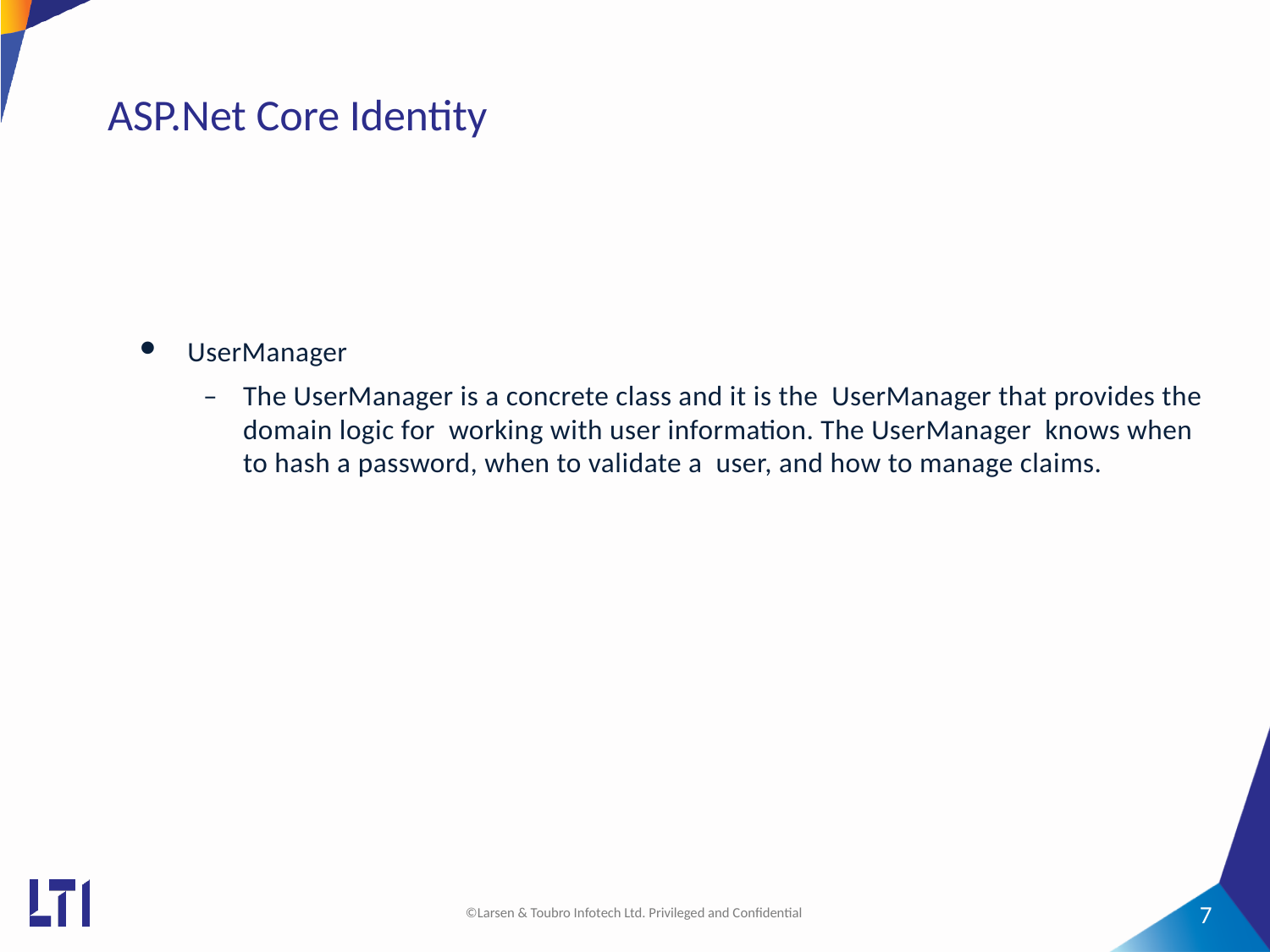

# ASP.Net Core Identity
UserManager
–	The UserManager is a concrete class and it is the  UserManager that provides the domain logic for  working with user information. The UserManager  knows when to hash a password, when to validate a  user, and how to manage claims.